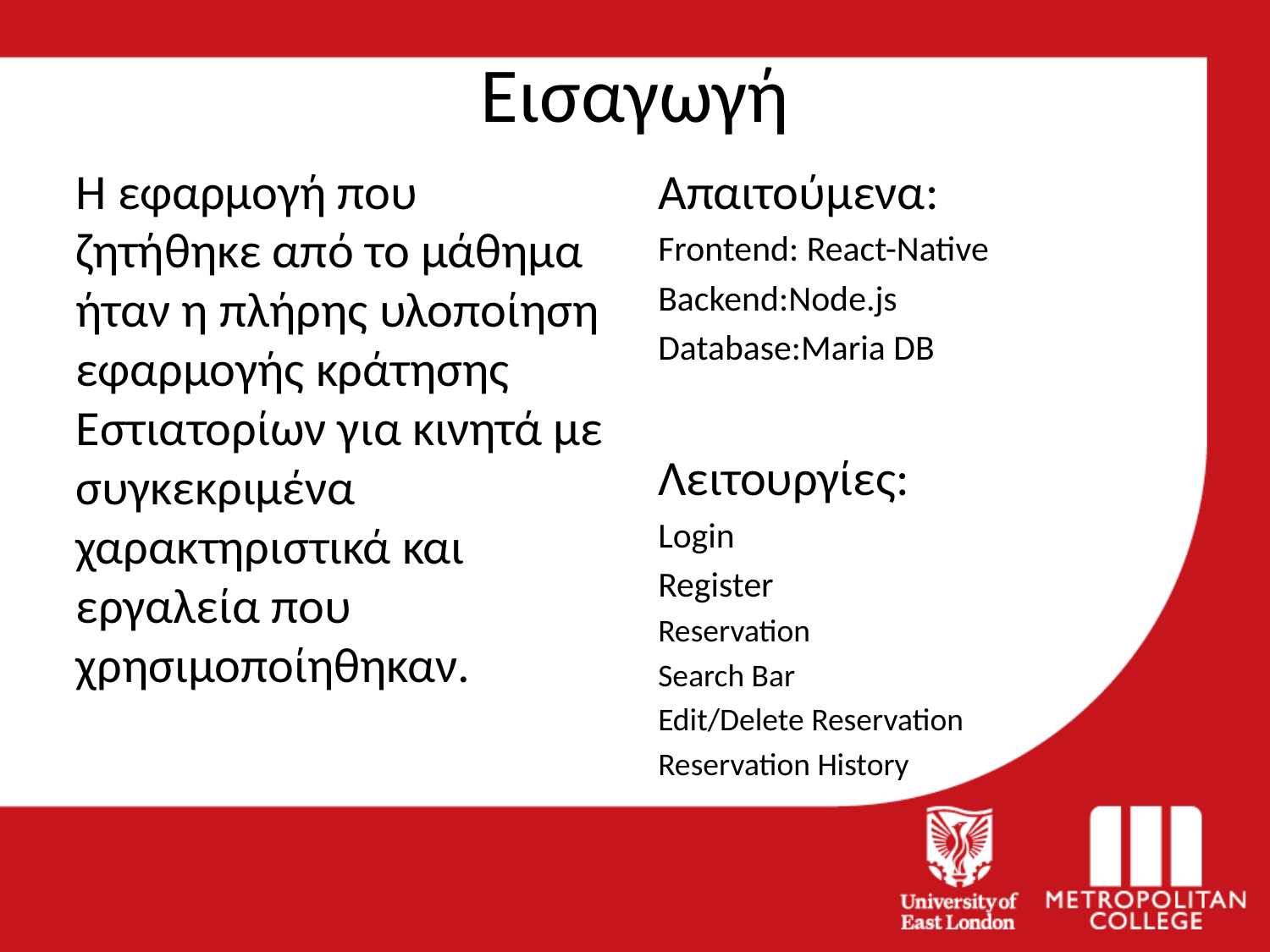

# Εισαγωγή
H εφαρμογή που ζητήθηκε από το μάθημα ήταν η πλήρης υλοποίηση εφαρμογής κράτησης Εστιατορίων για κινητά με συγκεκριμένα χαρακτηριστικά και εργαλεία που χρησιμοποίηθηκαν.
Απαιτούμενα:
Frontend: React-Native
Backend:Node.js
Database:Maria DB

Λειτουργίες:
Login
Register
Reservation
Search Bar
Edit/Delete Reservation
Reservation History